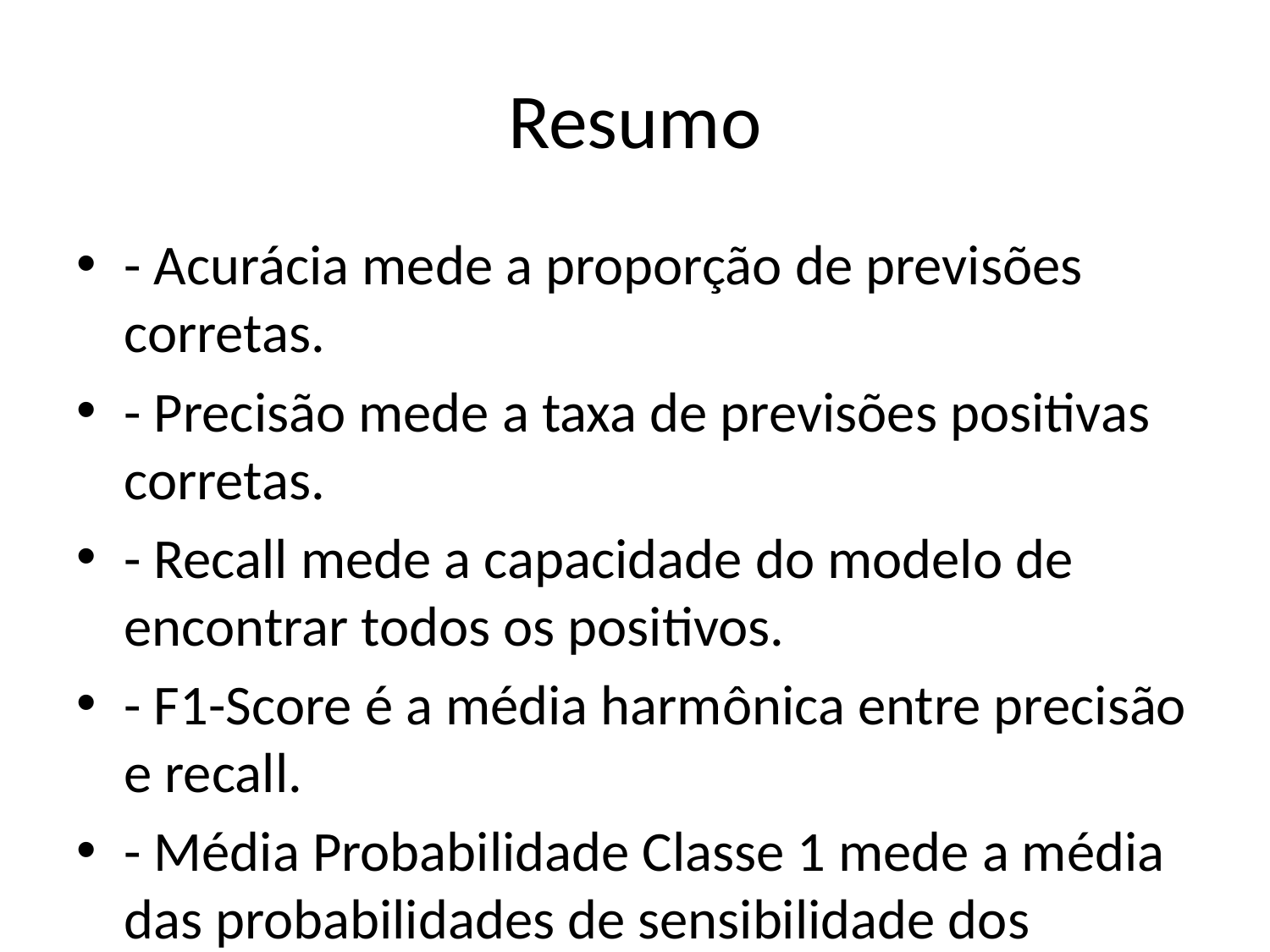

# Resumo
- Acurácia mede a proporção de previsões corretas.
- Precisão mede a taxa de previsões positivas corretas.
- Recall mede a capacidade do modelo de encontrar todos os positivos.
- F1-Score é a média harmônica entre precisão e recall.
- Média Probabilidade Classe 1 mede a média das probabilidades de sensibilidade dos chunks.

Essas métricas ajudam a entender e melhorar o desempenho do modelo de classificação de texto.